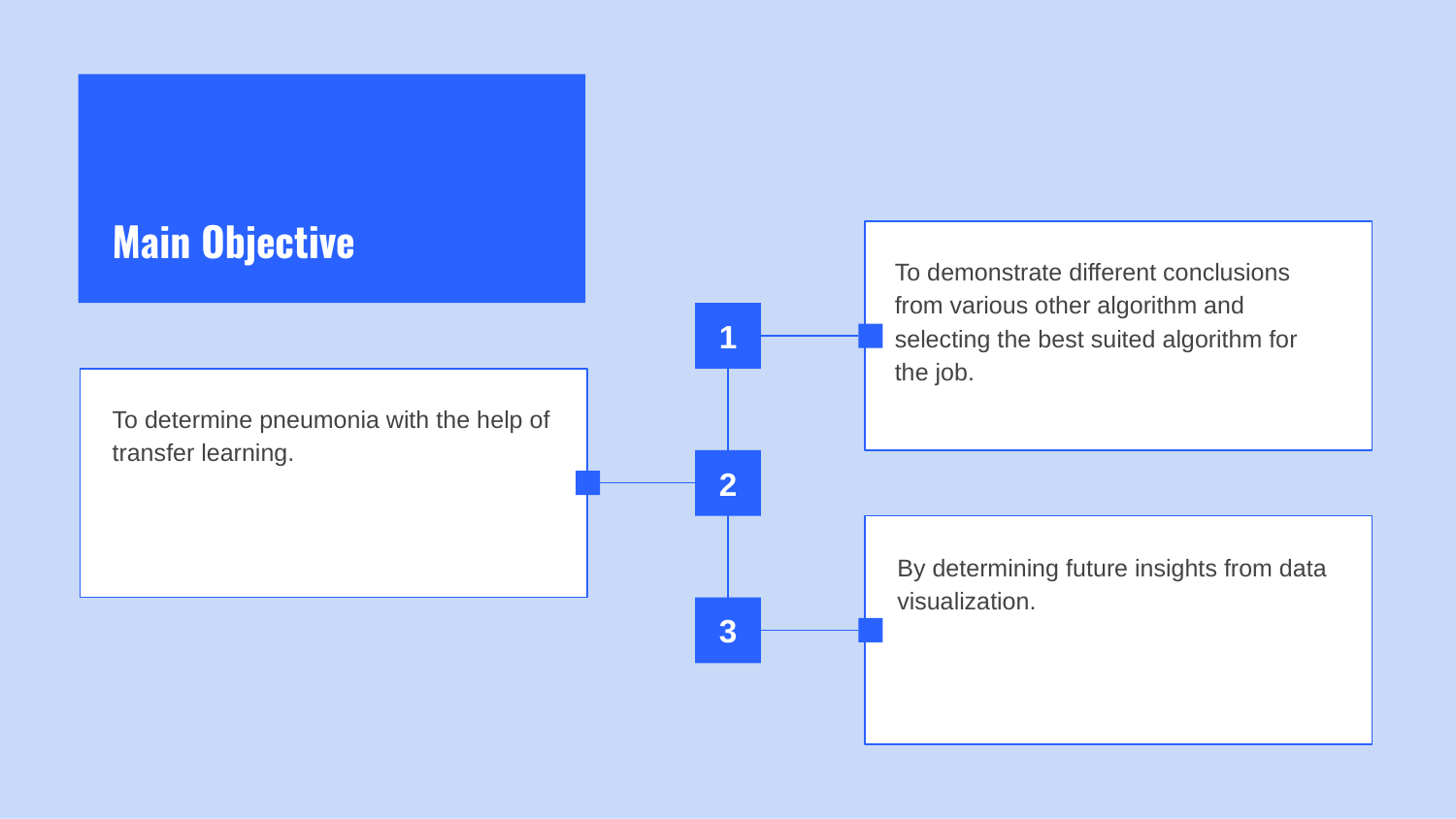

# Main Objective
To demonstrate different conclusions from various other algorithm and selecting the best suited algorithm for the job.
To determine pneumonia with the help of transfer learning.

By determining future insights from data visualization.